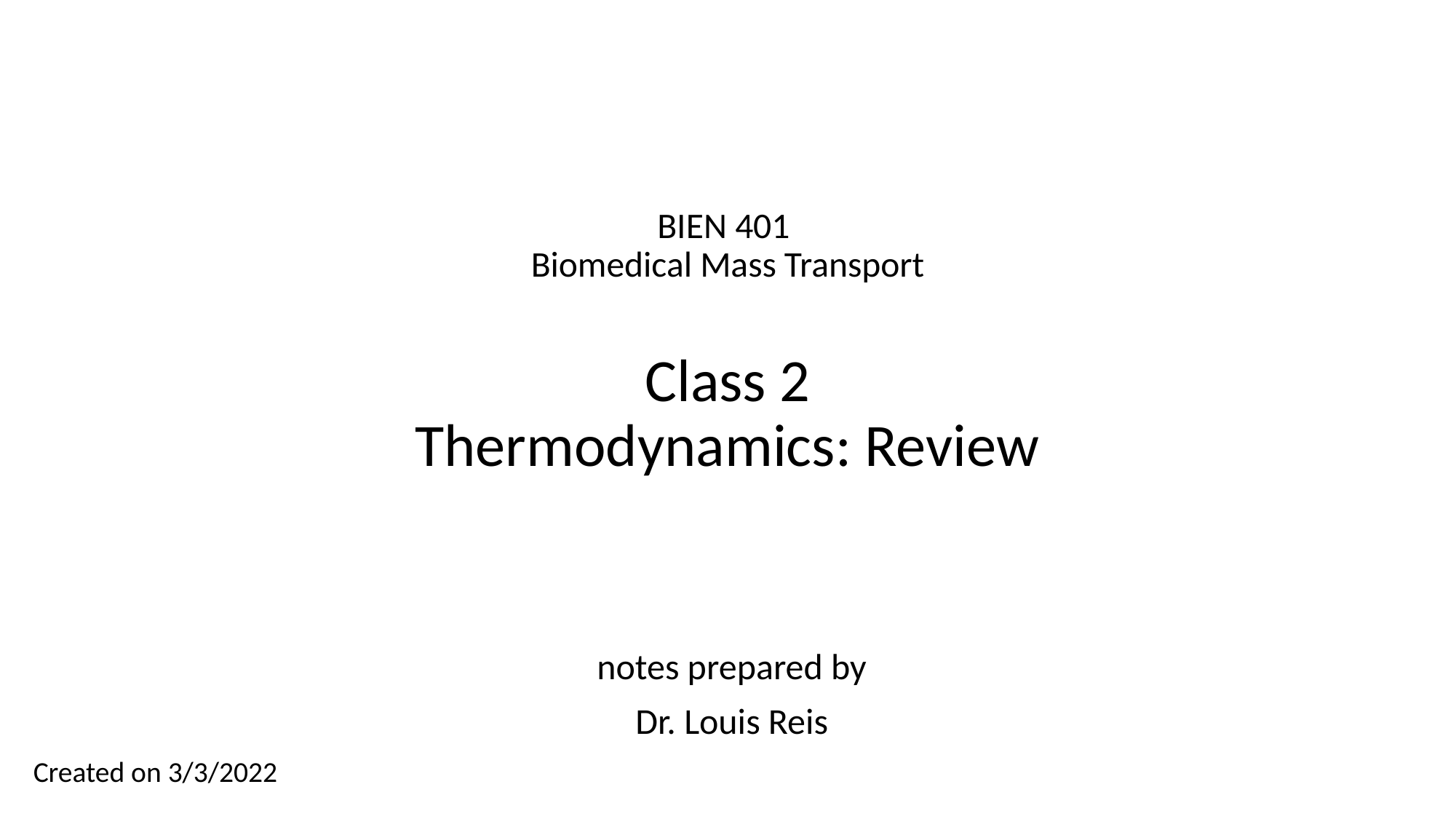

# BIEN 401 Biomedical Mass Transport Class 2 Thermodynamics: Review
notes prepared by
Dr. Louis Reis
Created on 3/3/2022